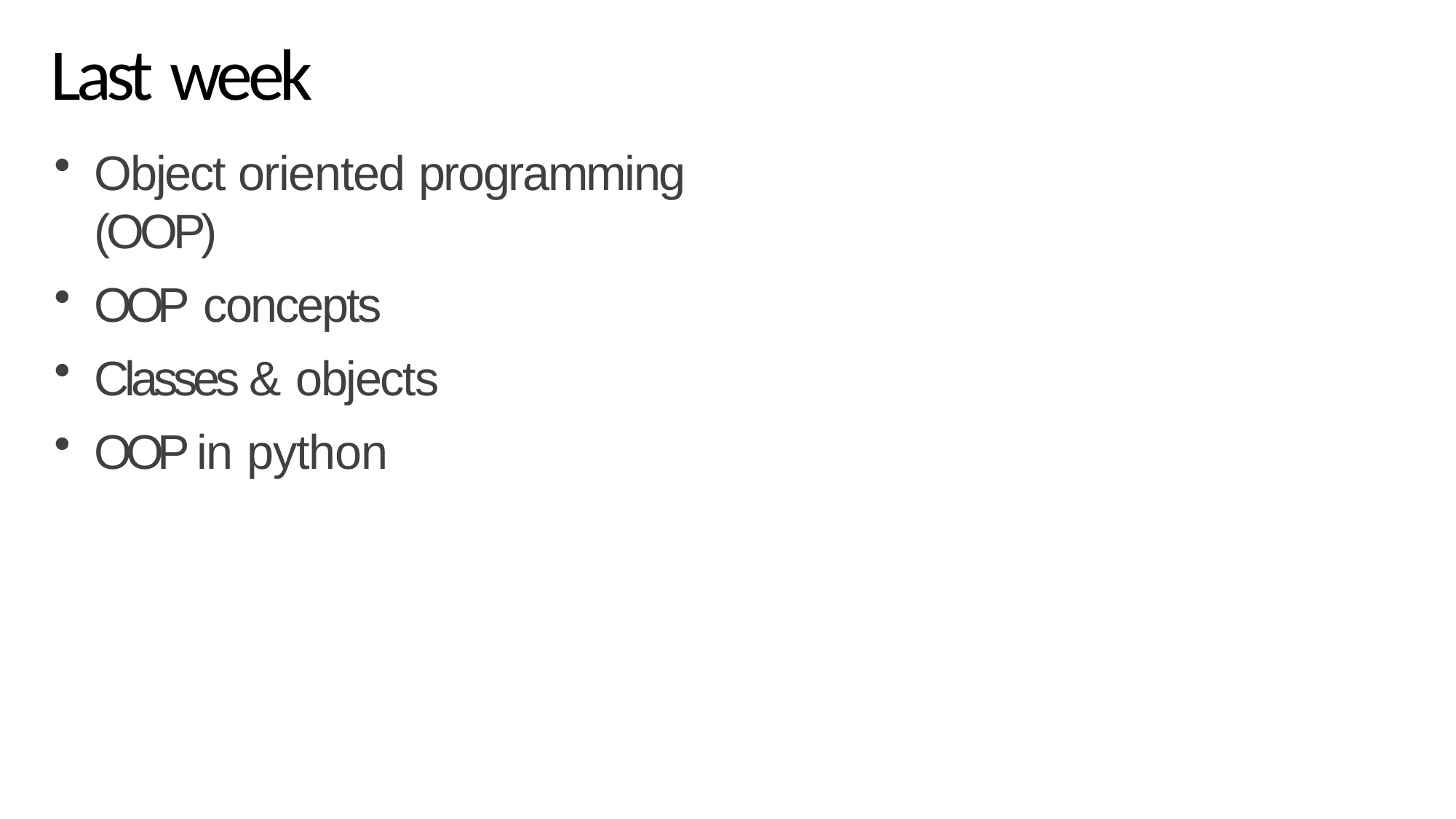

# Last week
Object oriented programming (OOP)
OOP concepts
Classes & objects
OOP in python
2